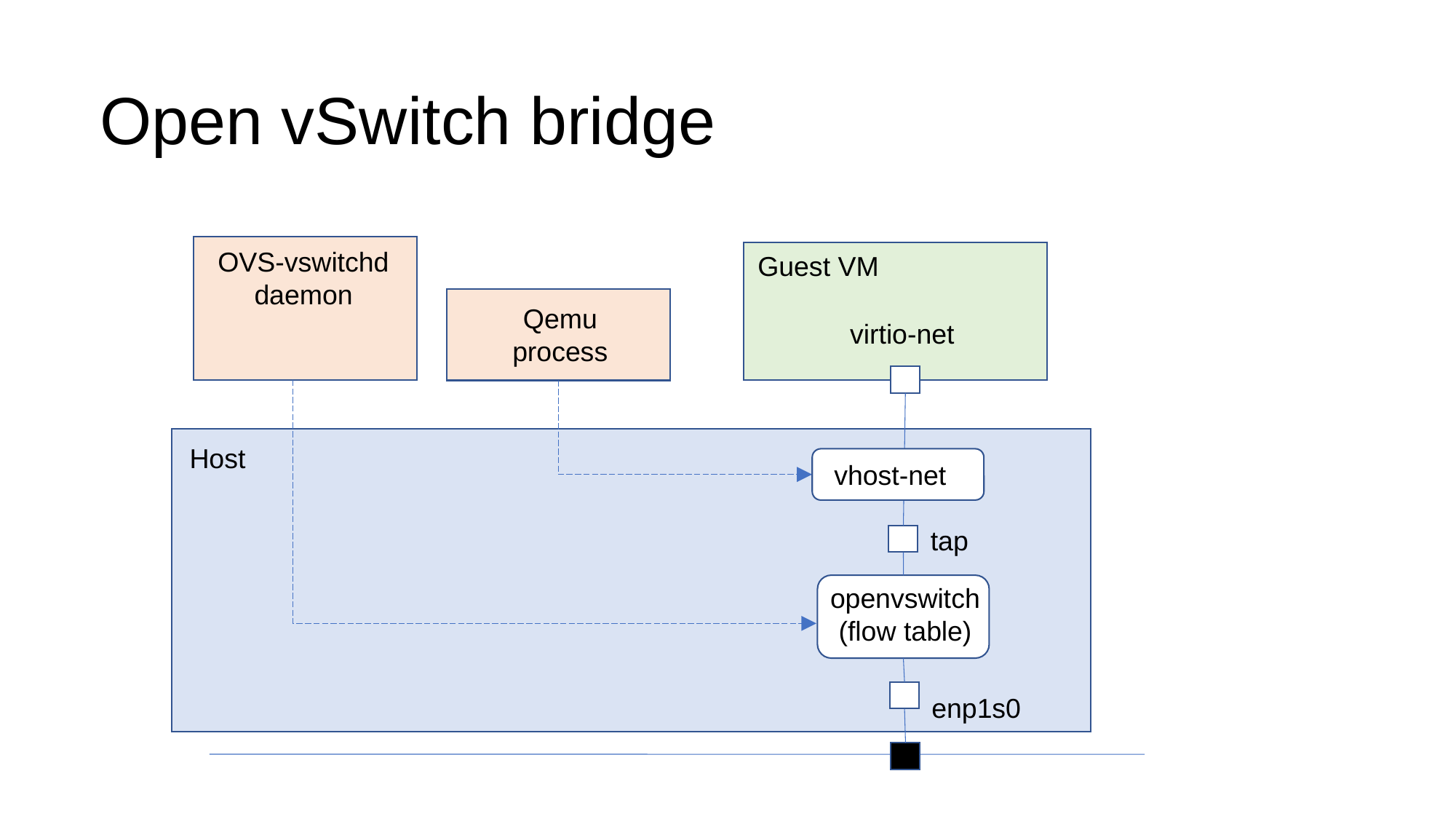

# Open vSwitch bridge

OVS-vswitchd
daemon

Guest VM

Qemu process

virtio-net

Host

vhost-net
tap

openvswitch
(flow table)

enp1s0